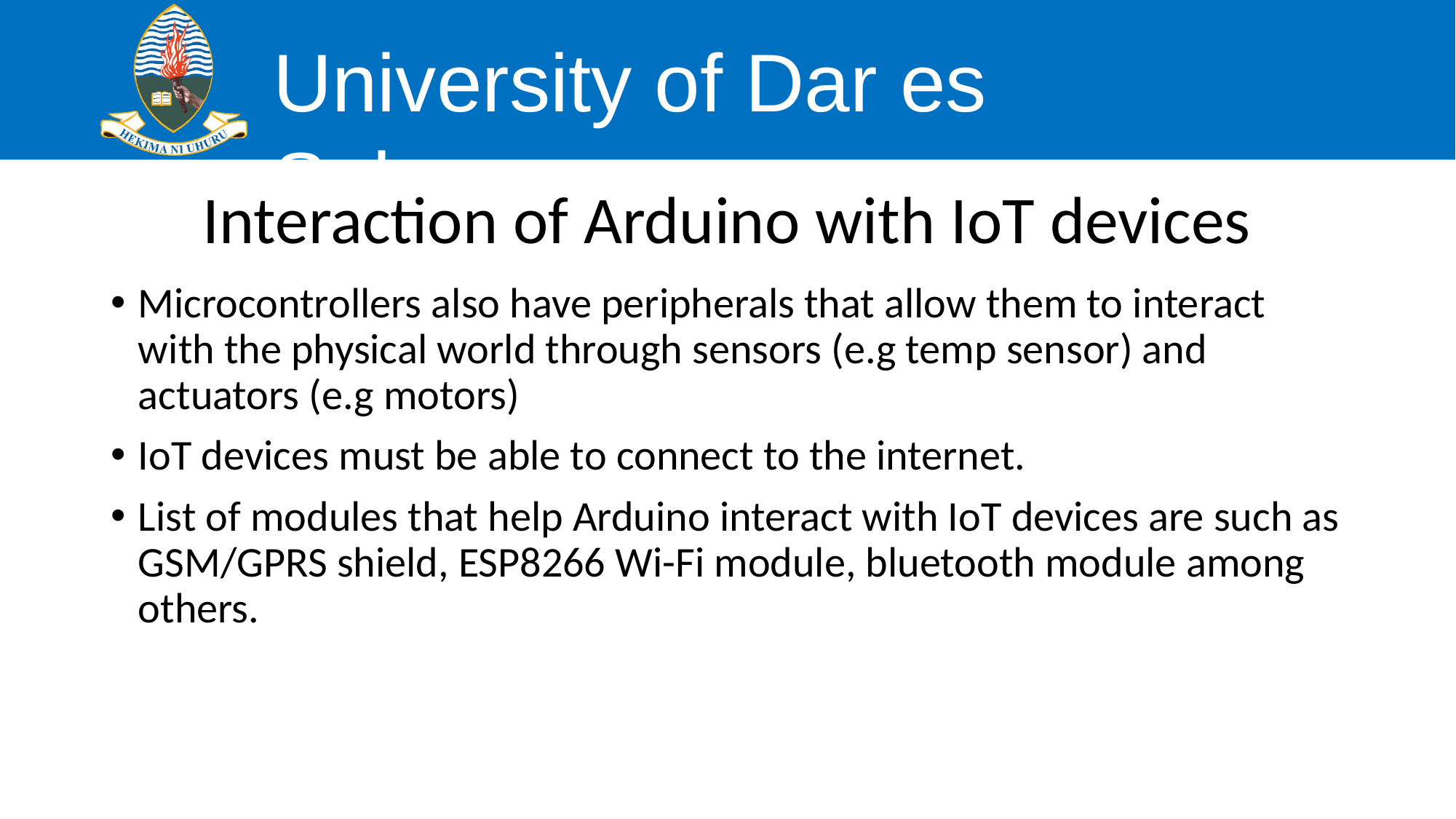

# Interaction of Arduino with IoT devices
Microcontrollers also have peripherals that allow them to interact with the physical world through sensors (e.g temp sensor) and actuators (e.g motors)
IoT devices must be able to connect to the internet.
List of modules that help Arduino interact with IoT devices are such as GSM/GPRS shield, ESP8266 Wi-Fi module, bluetooth module among others.